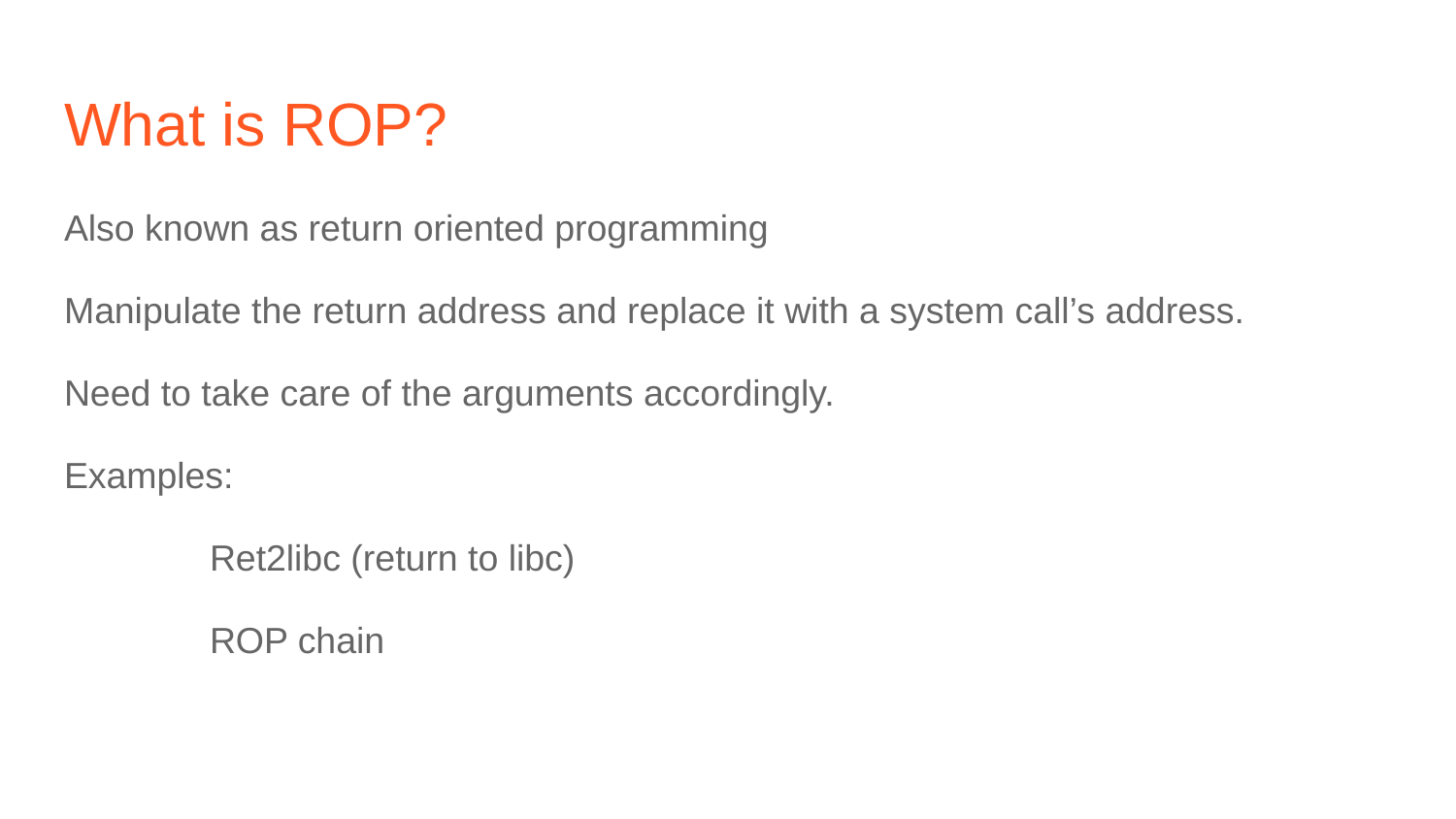

# What is ROP?
Also known as return oriented programming
Manipulate the return address and replace it with a system call’s address.
Need to take care of the arguments accordingly.
Examples:
	Ret2libc (return to libc)
	ROP chain